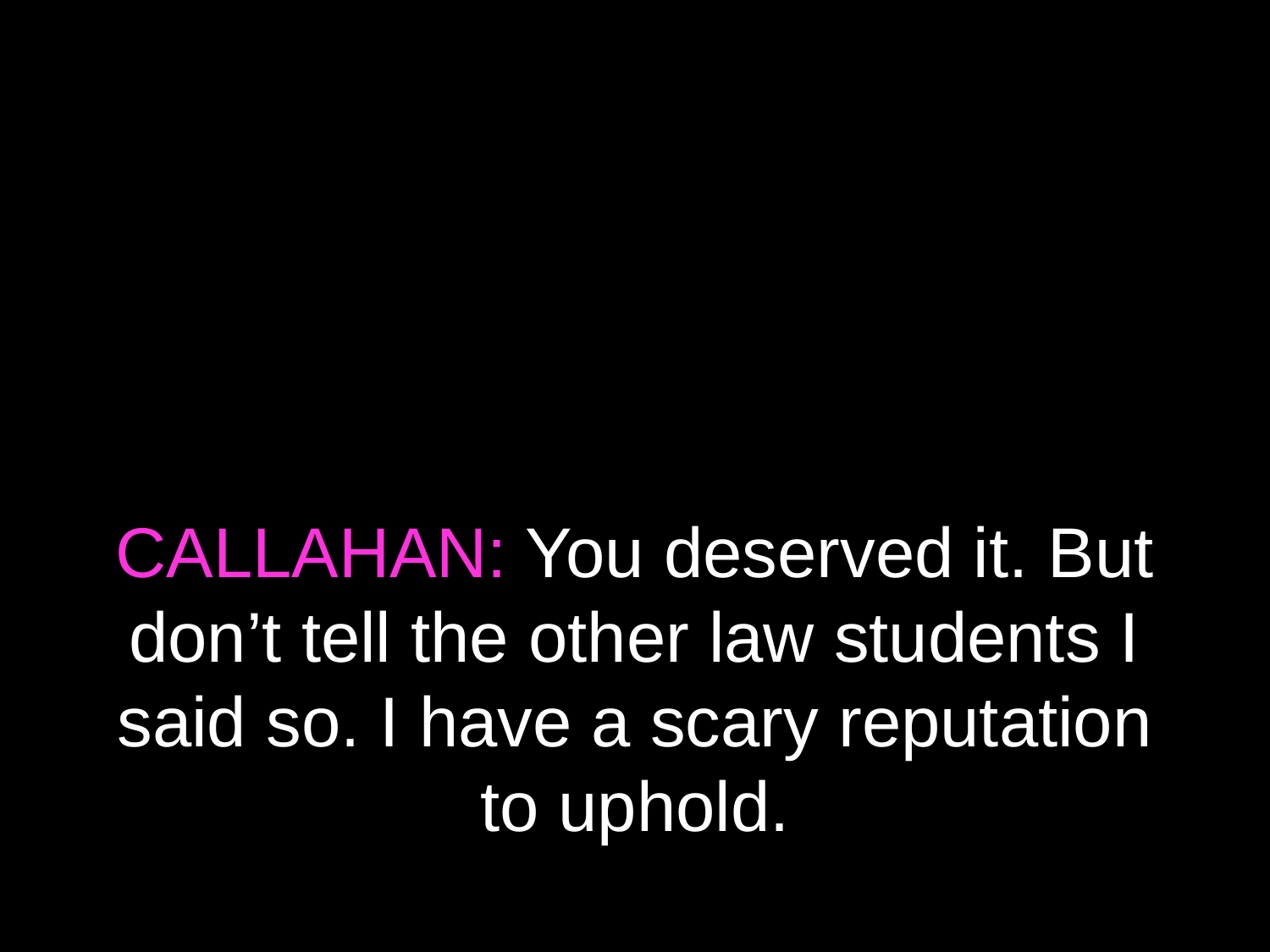

# CALLAHAN: You deserved it. But don’t tell the other law students I said so. I have a scary reputation to uphold.